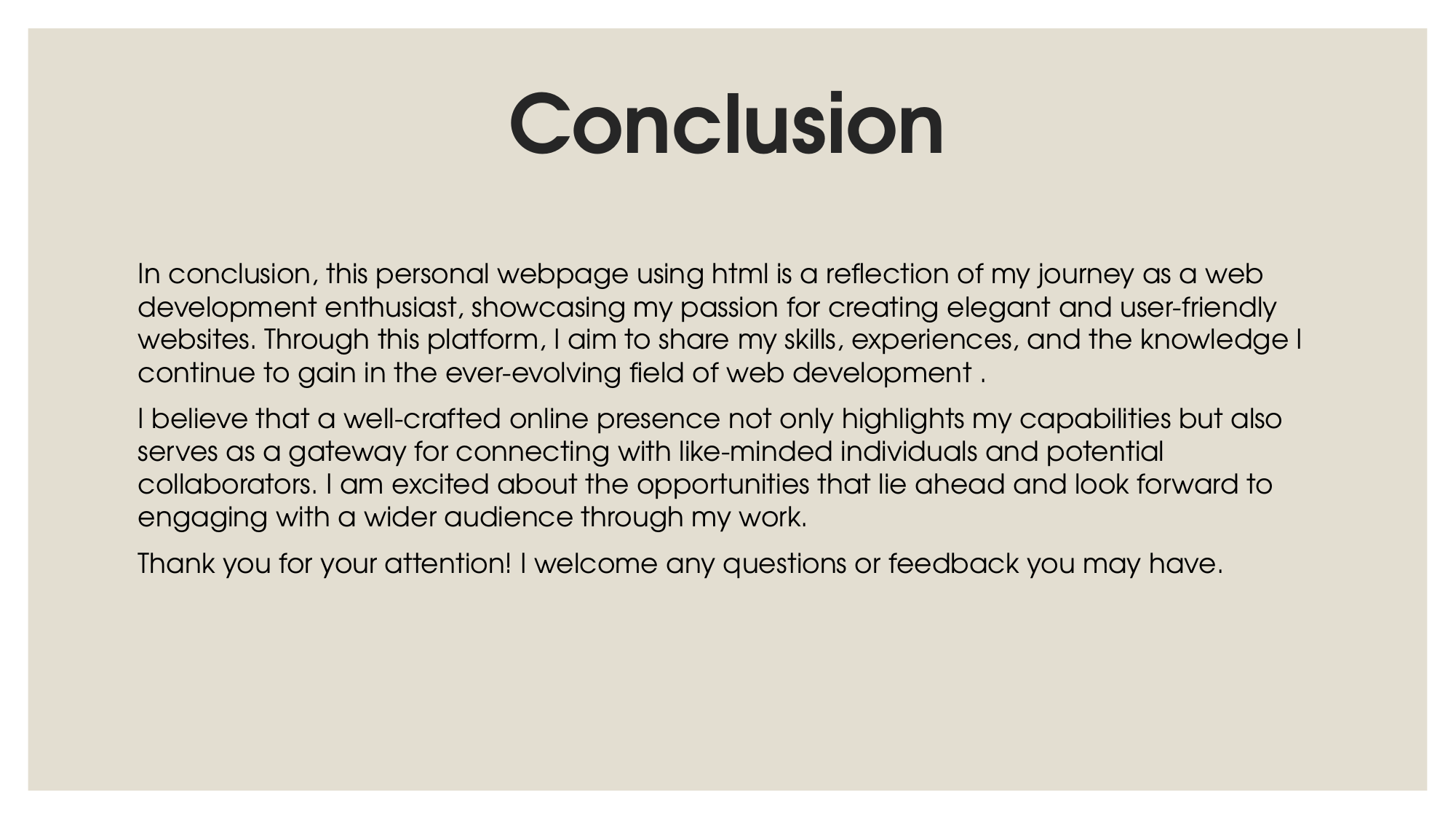

# Conclusion
In conclusion, this personal webpage using html is a reflection of my journey as a web development enthusiast, showcasing my passion for creating elegant and user-friendly websites. Through this platform, I aim to share my skills, experiences, and the knowledge I continue to gain in the ever-evolving field of web development .
I believe that a well-crafted online presence not only highlights my capabilities but also serves as a gateway for connecting with like-minded individuals and potential collaborators. I am excited about the opportunities that lie ahead and look forward to engaging with a wider audience through my work.
Thank you for your attention! I welcome any questions or feedback you may have.